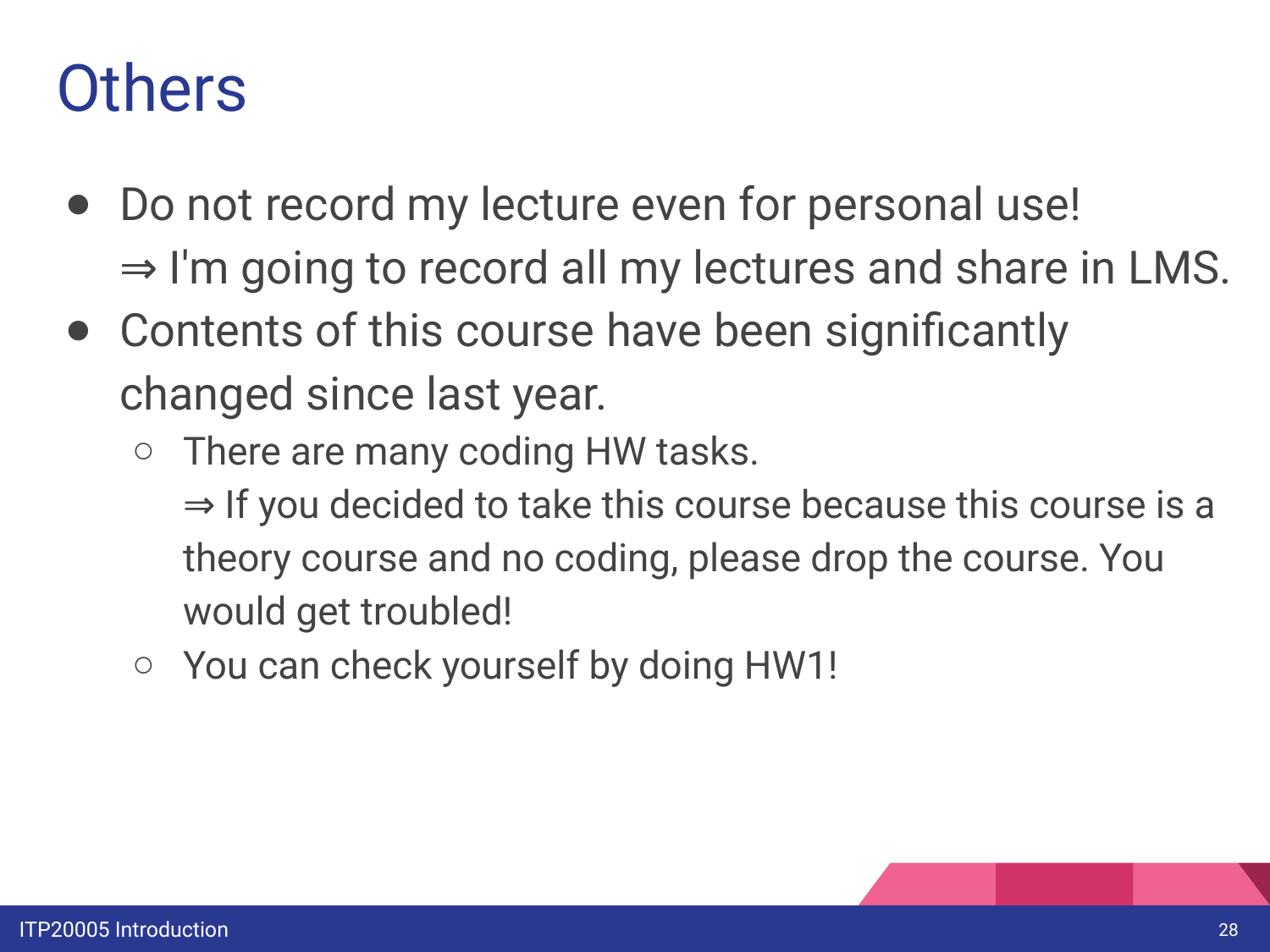

# Others
Do not record my lecture even for personal use!
⇒ I'm going to record all my lectures and share in LMS.
Contents of this course have been significantly changed since last year.
There are many coding HW tasks.
⇒ If you decided to take this course because this course is a theory course and no coding, please drop the course. You would get troubled!
You can check yourself by doing HW1!
28